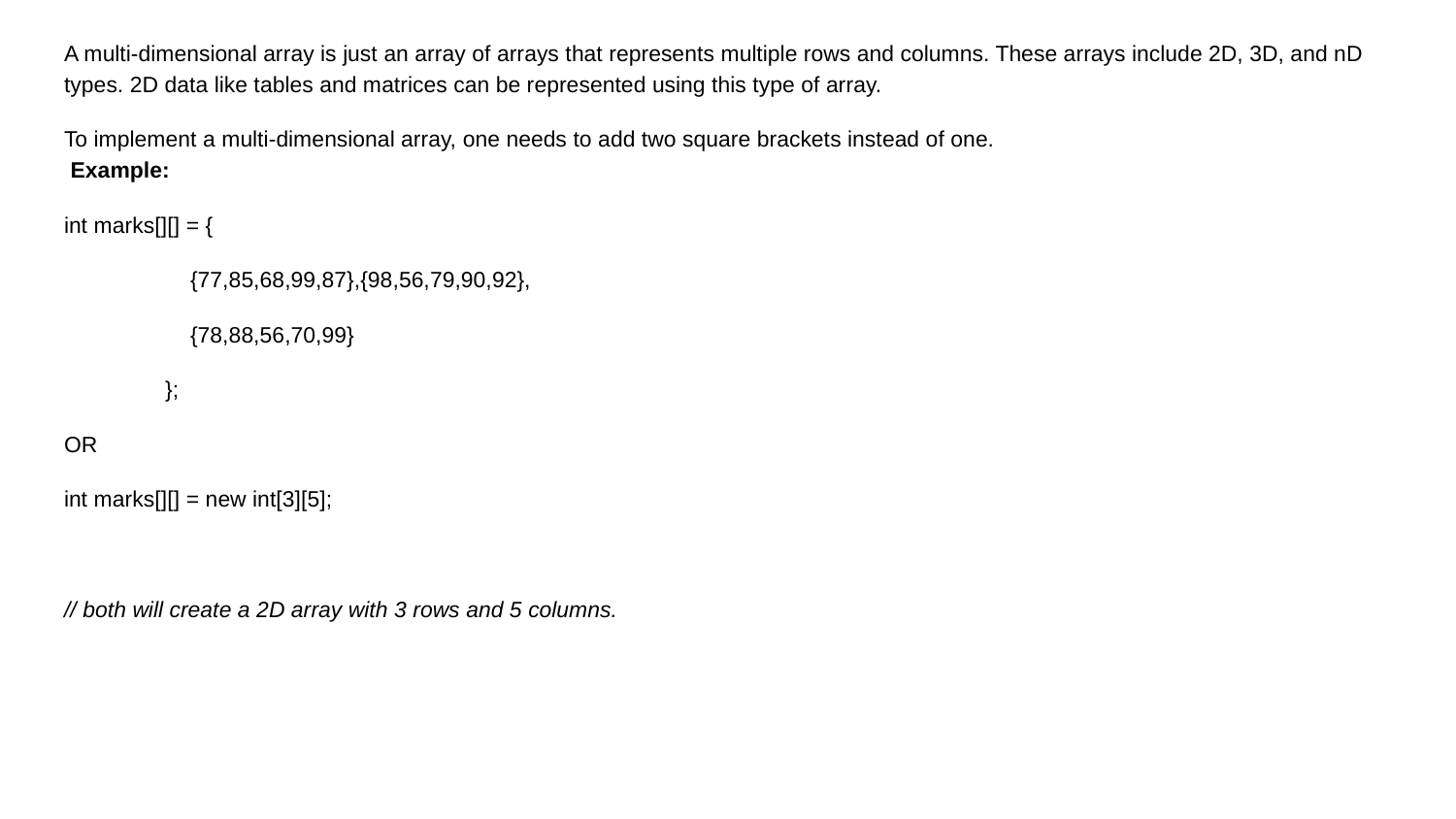

A multi-dimensional array is just an array of arrays that represents multiple rows and columns. These arrays include 2D, 3D, and nD types. 2D data like tables and matrices can be represented using this type of array.
To implement a multi-dimensional array, one needs to add two square brackets instead of one.
 Example:
int marks[][] = {
                    {77,85,68,99,87},{98,56,79,90,92},
                    {78,88,56,70,99}
                };
OR
int marks[][] = new int[3][5];

// both will create a 2D array with 3 rows and 5 columns.